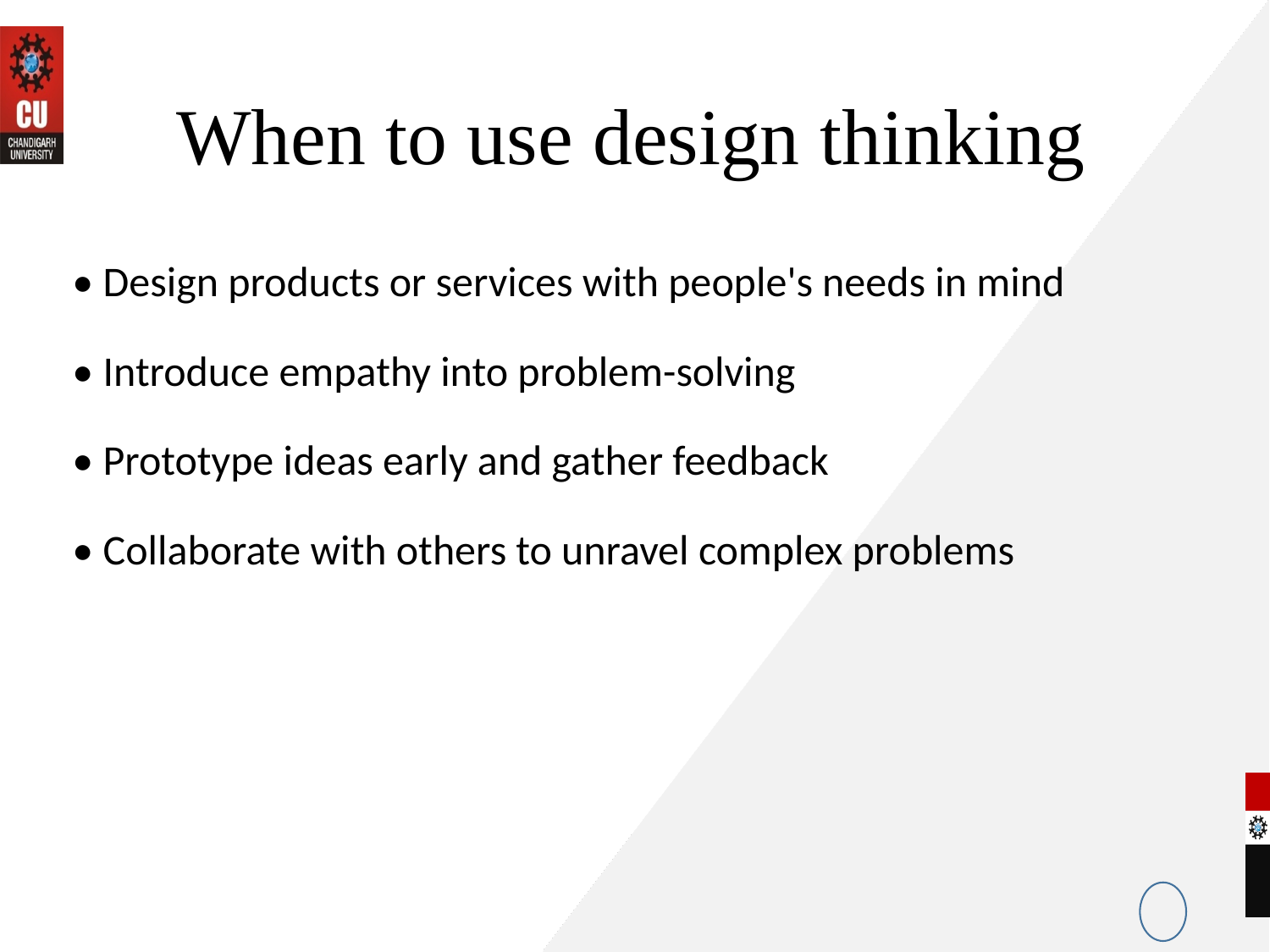

# When to use design thinking

• Design products or services with people's needs in mind
• Introduce empathy into problem-solving
• Prototype ideas early and gather feedback
• Collaborate with others to unravel complex problems